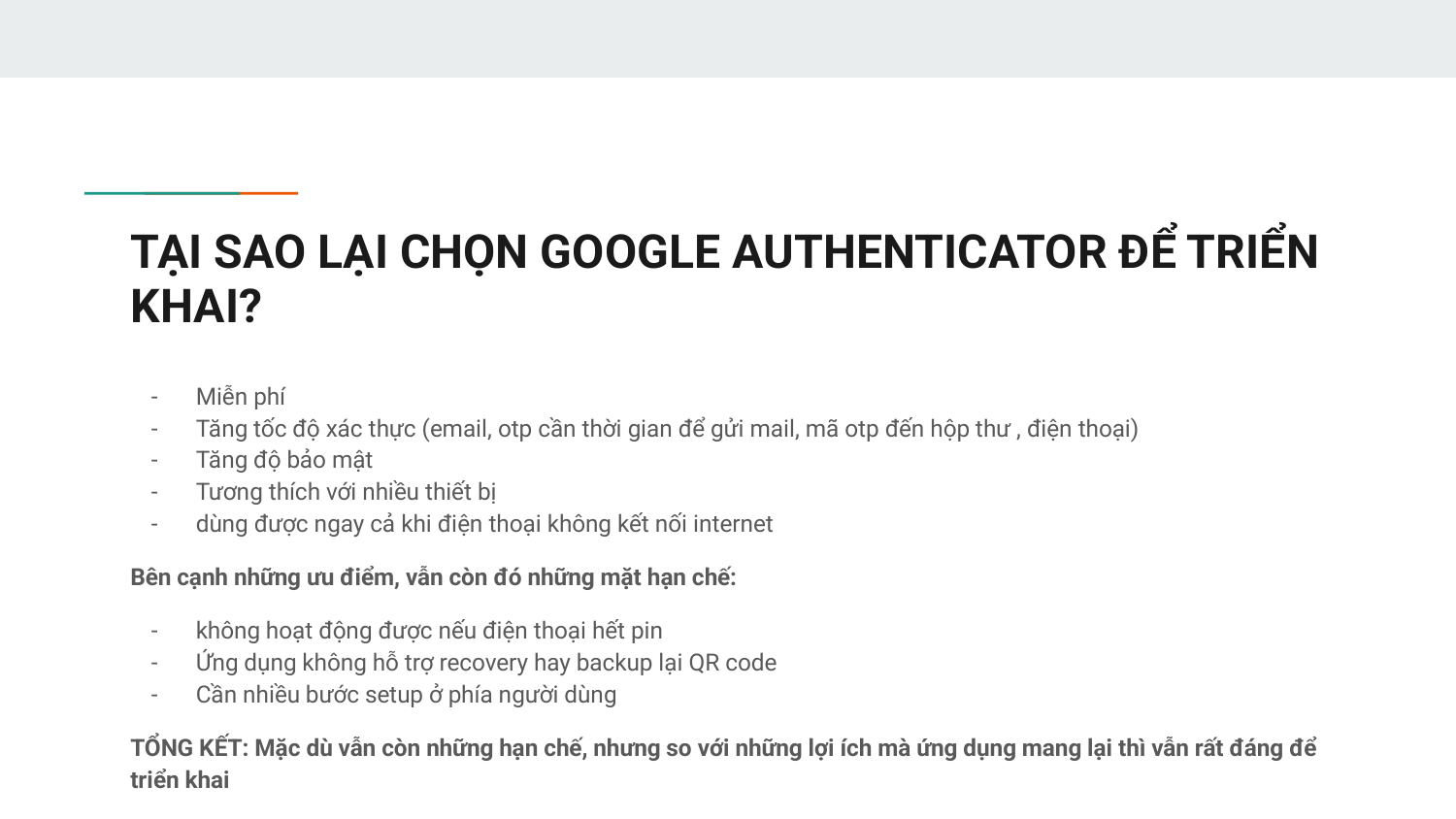

# TẠI SAO LẠI CHỌN GOOGLE AUTHENTICATOR ĐỂ TRIỂN KHAI?
Miễn phí
Tăng tốc độ xác thực (email, otp cần thời gian để gửi mail, mã otp đến hộp thư , điện thoại)
Tăng độ bảo mật
Tương thích với nhiều thiết bị
dùng được ngay cả khi điện thoại không kết nối internet
Bên cạnh những ưu điểm, vẫn còn đó những mặt hạn chế:
không hoạt động được nếu điện thoại hết pin
Ứng dụng không hỗ trợ recovery hay backup lại QR code
Cần nhiều bước setup ở phía người dùng
TỔNG KẾT: Mặc dù vẫn còn những hạn chế, nhưng so với những lợi ích mà ứng dụng mang lại thì vẫn rất đáng để triển khai